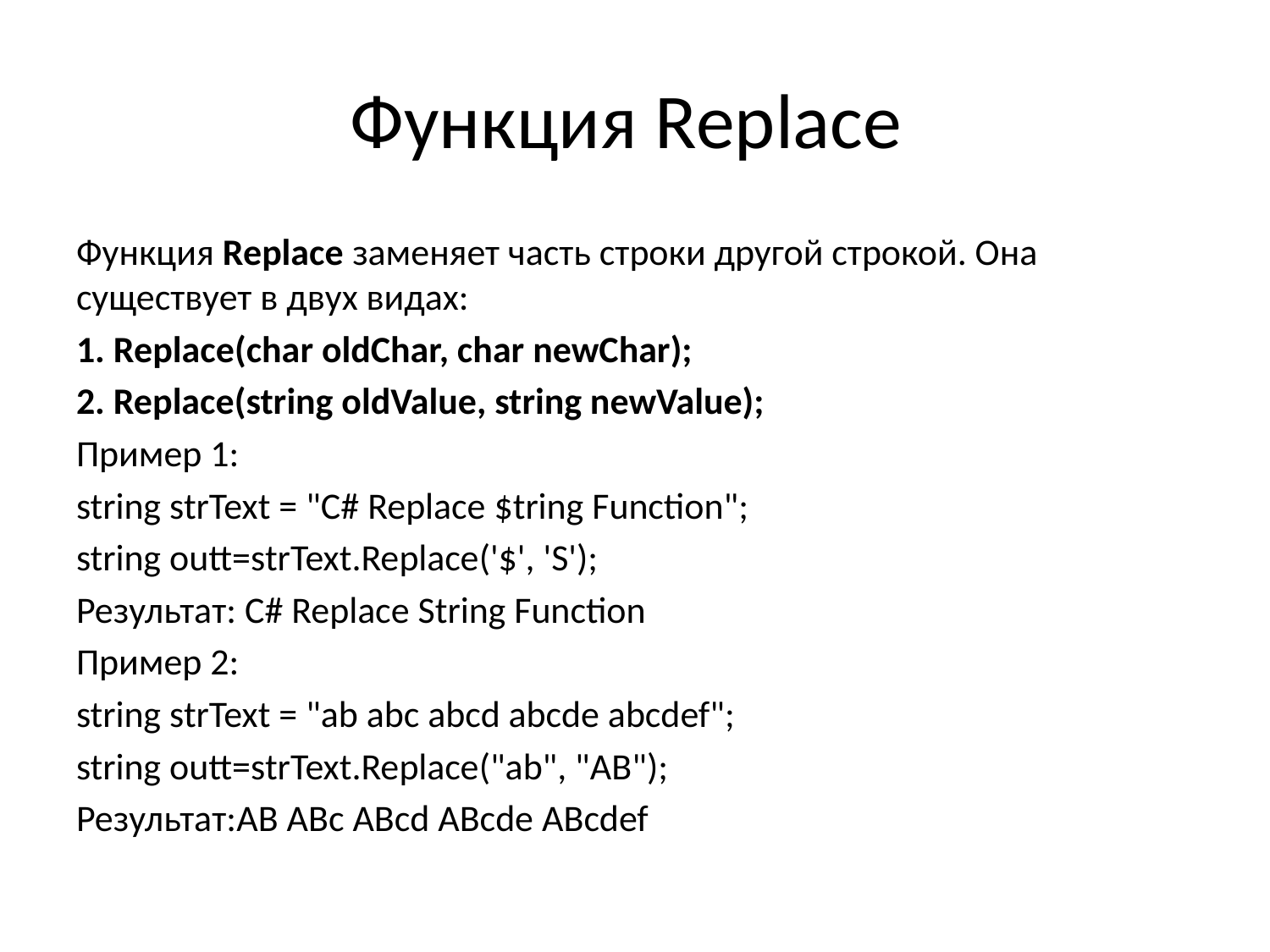

# Функция Replace
Функция Replace заменяет часть строки другой строкой. Она существует в двух видах:
1. Replace(char oldChar, char newChar);
2. Replace(string oldValue, string newValue);
Пример 1:
string strText = "C# Replace $tring Function";
string outt=strText.Replace('$', 'S');
Результат: C# Replace String Function
Пример 2:
string strText = "ab abc abcd abcde abcdef";
string outt=strText.Replace("ab", "AB");
Результат:AB ABc ABcd ABcde ABcdef